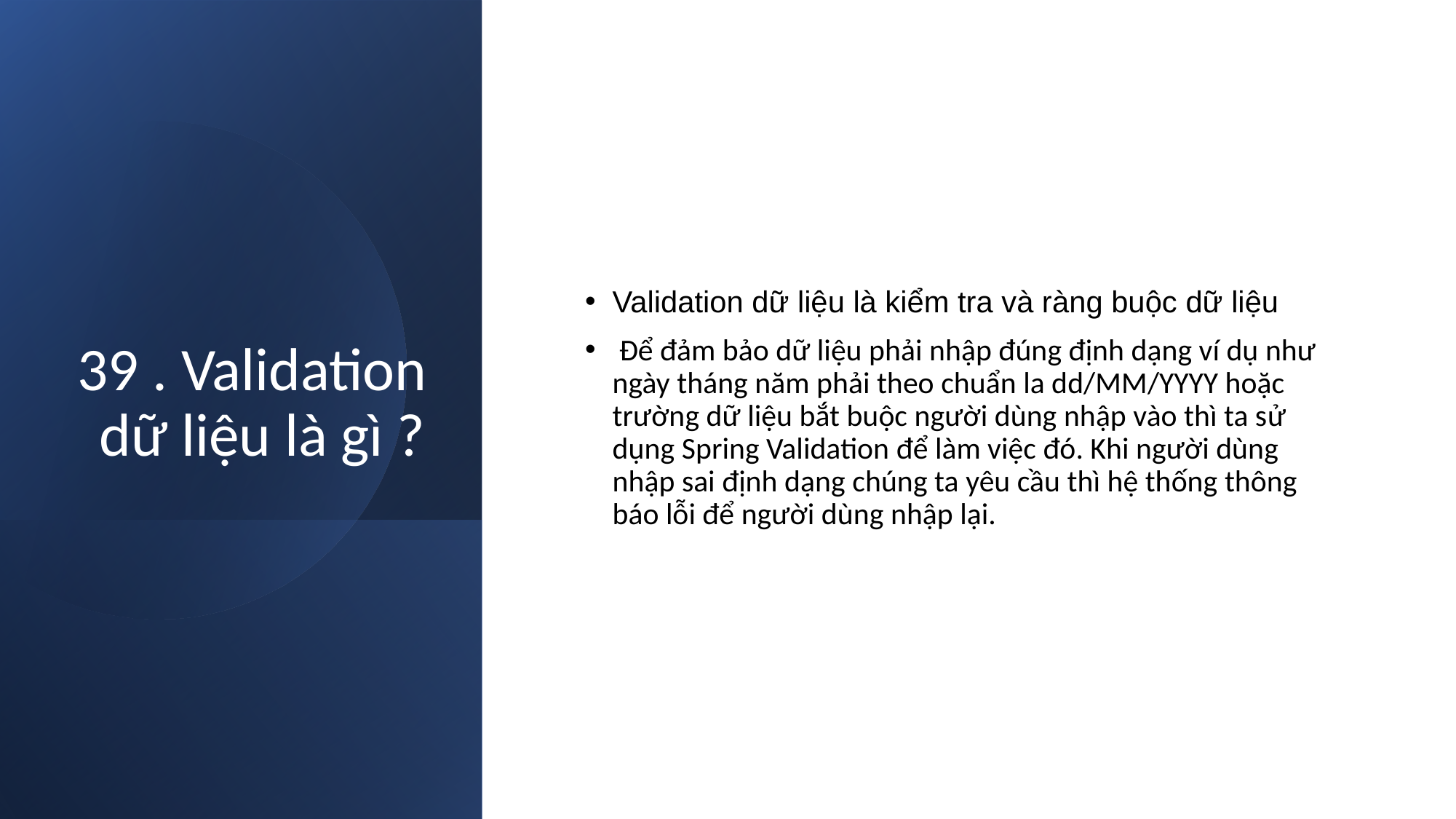

# 39 . Validation dữ liệu là gì ?
Validation dữ liệu là kiểm tra và ràng buộc dữ liệu
 Để đảm bảo dữ liệu phải nhập đúng định dạng ví dụ như ngày tháng năm phải theo chuẩn la dd/MM/YYYY hoặc trường dữ liệu bắt buộc người dùng nhập vào thì ta sử dụng Spring Validation để làm việc đó. Khi người dùng nhập sai định dạng chúng ta yêu cầu thì hệ thống thông báo lỗi để người dùng nhập lại.